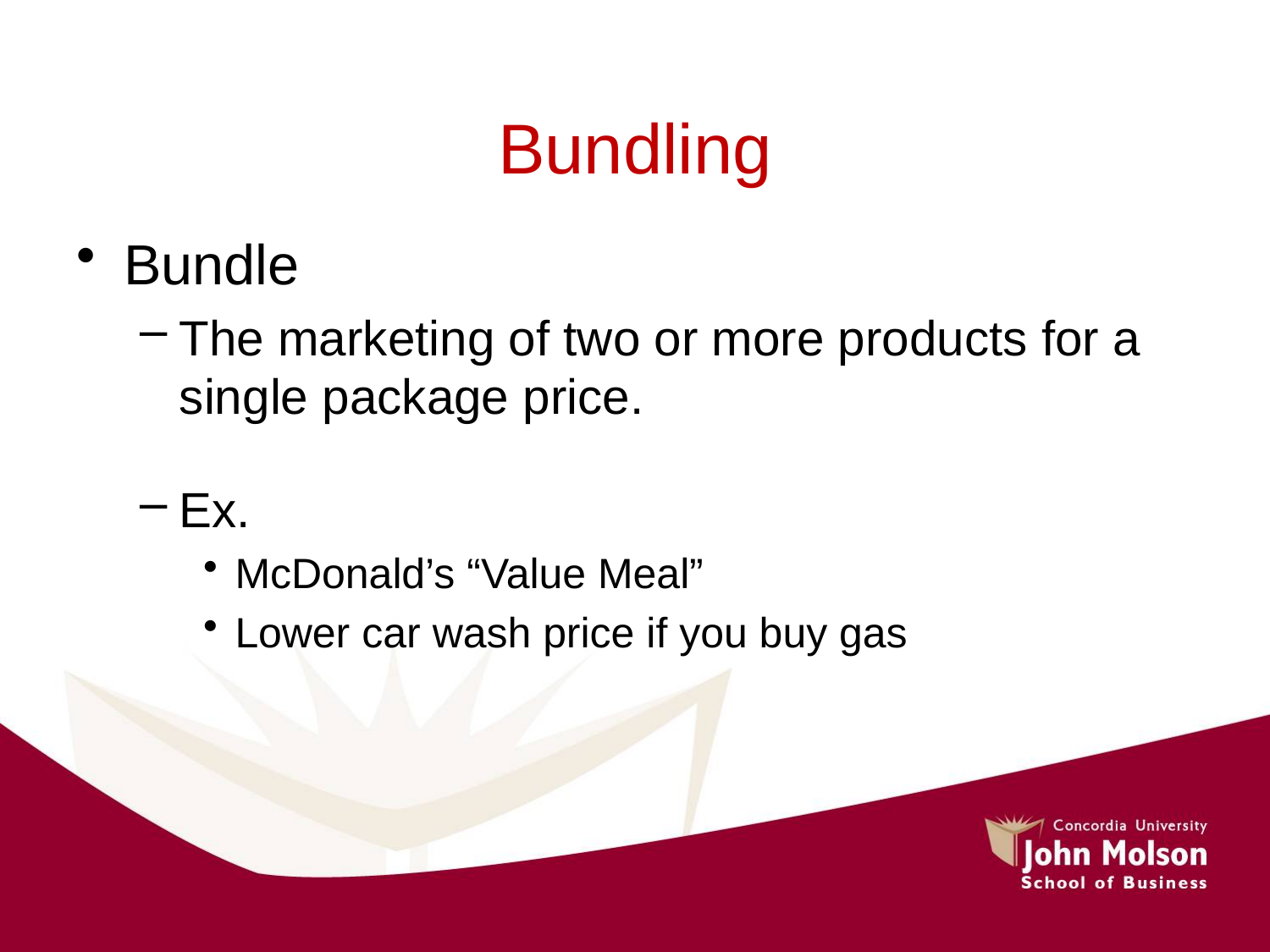

# Bundling
Bundle
The marketing of two or more products for a single package price.

Ex.
McDonald’s “Value Meal”
Lower car wash price if you buy gas